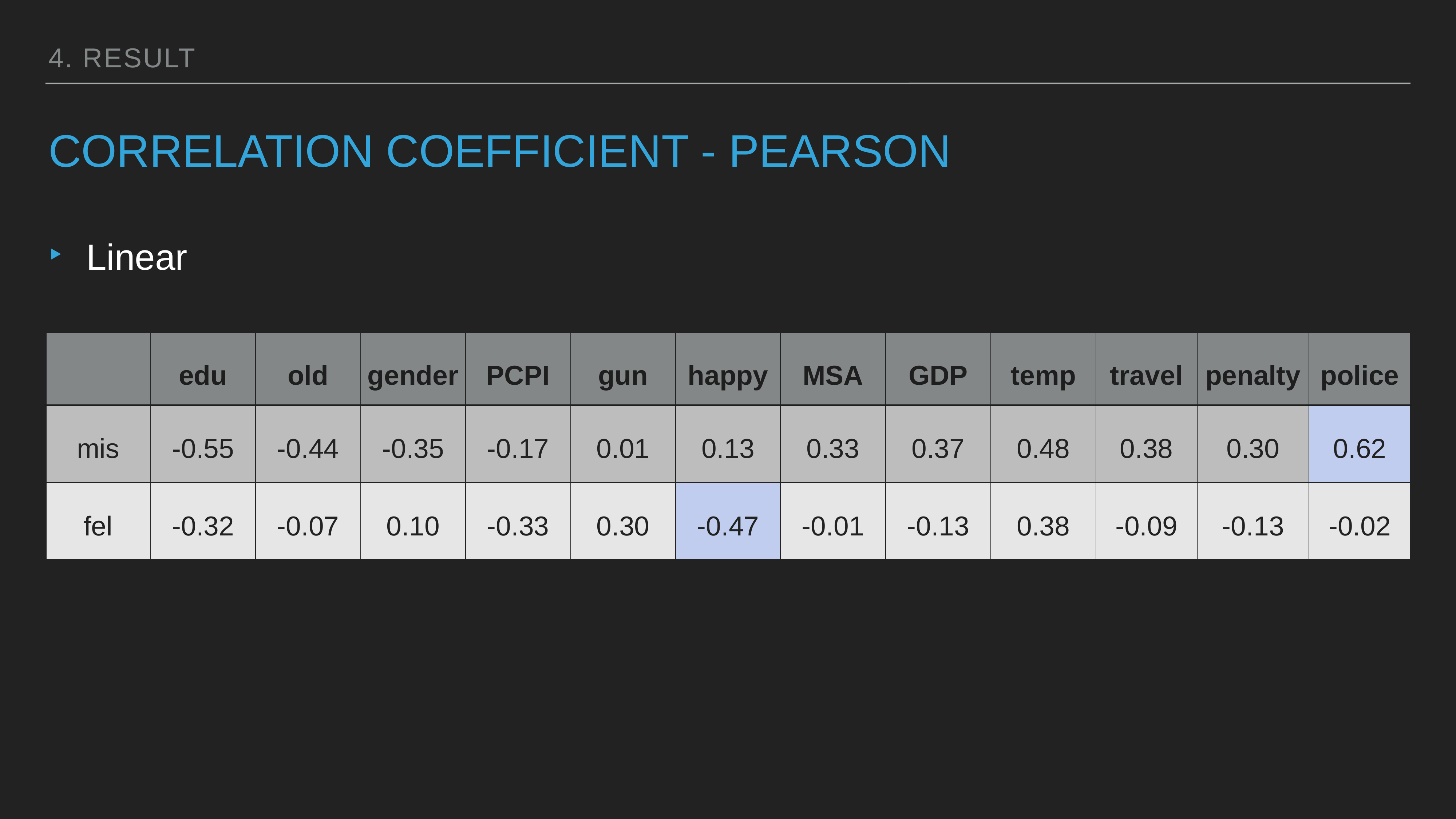

4. Result
# correlation coefficient - pearson
Linear
|  | edu | old | gender | PCPI | gun | happy | MSA | GDP | temp | travel | penalty | police |
| --- | --- | --- | --- | --- | --- | --- | --- | --- | --- | --- | --- | --- |
| mis | -0.55 | -0.44 | -0.35 | -0.17 | 0.01 | 0.13 | 0.33 | 0.37 | 0.48 | 0.38 | 0.30 | 0.62 |
| fel | -0.32 | -0.07 | 0.10 | -0.33 | 0.30 | -0.47 | -0.01 | -0.13 | 0.38 | -0.09 | -0.13 | -0.02 |